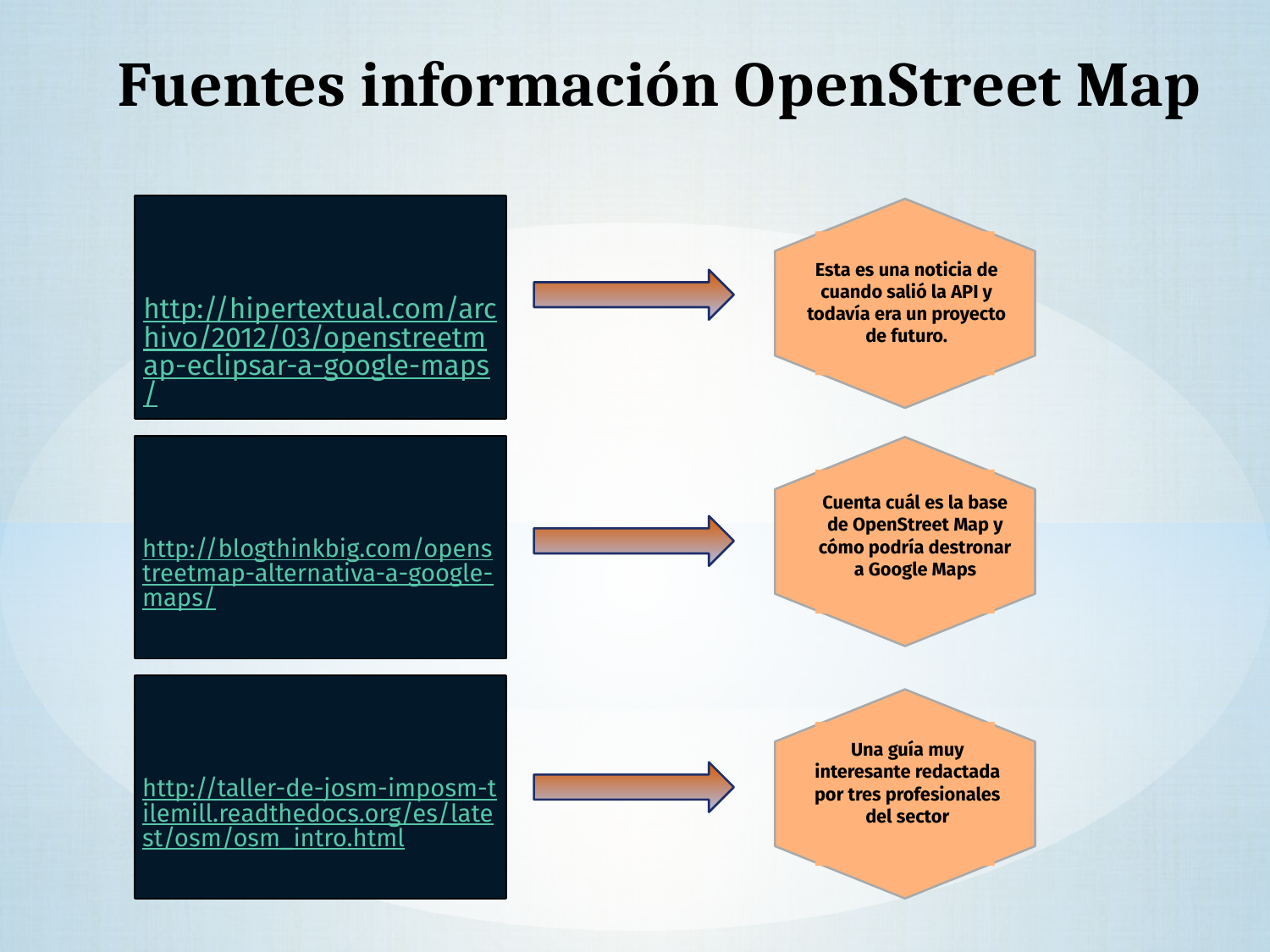

# Fuentes información OpenStreet Map

http://hipertextual.com/archivo/2012/03/openstreetmap-eclipsar-a-google-maps/

http://blogthinkbig.com/openstreetmap-alternativa-a-google-maps/

http://taller-de-josm-imposm-tilemill.readthedocs.org/es/latest/osm/osm_intro.html

Esta es una noticia de cuando salió la API y todavía era un proyecto de futuro.

Cuenta cuál es la base de OpenStreet Map y cómo podría destronar a Google Maps

Una guía muy interesante redactada por tres profesionales del sector